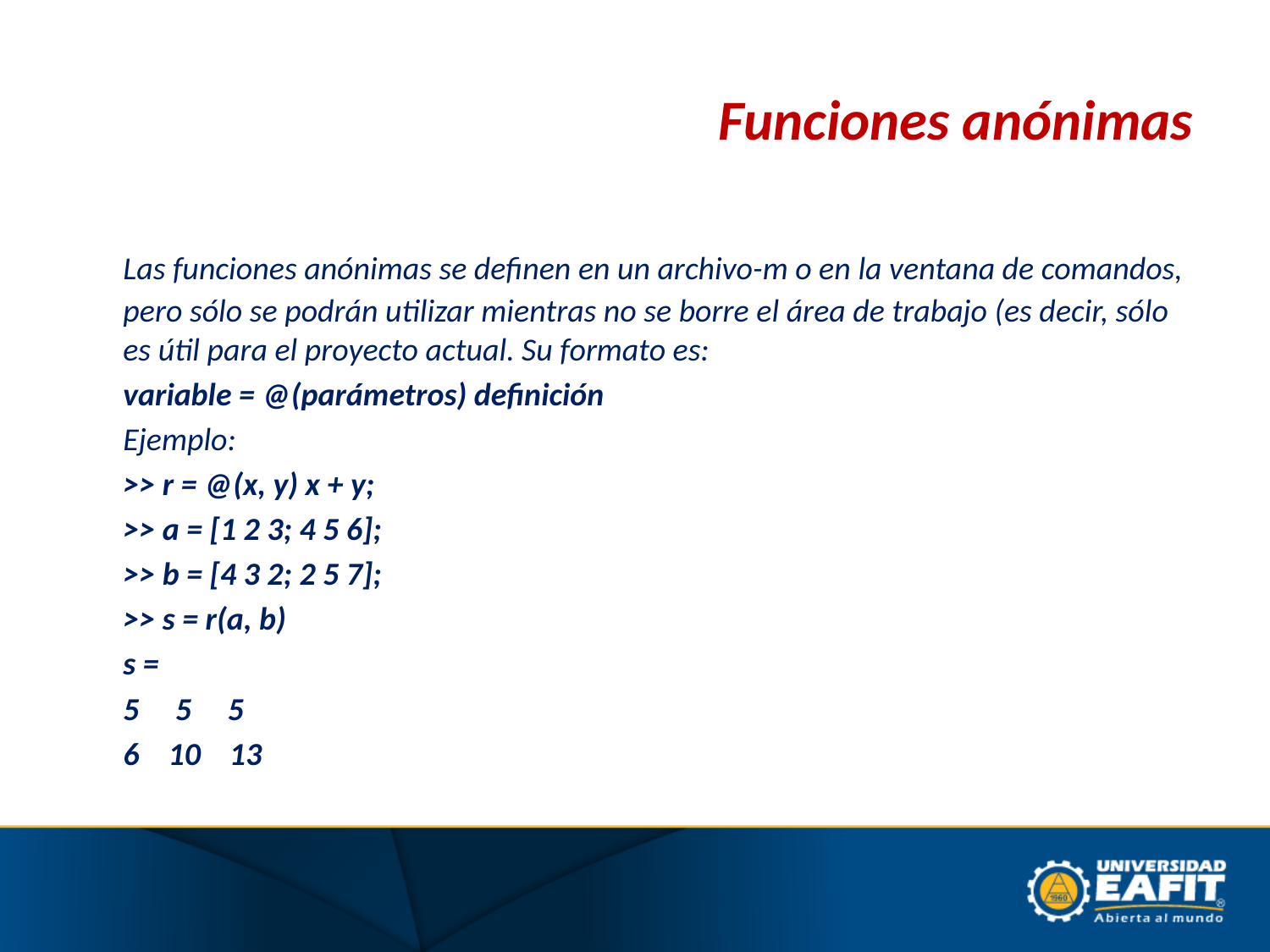

# Funciones anónimas
	Las funciones anónimas se definen en un archivo-m o en la ventana de comandos, pero sólo se podrán utilizar mientras no se borre el área de trabajo (es decir, sólo es útil para el proyecto actual. Su formato es:
	variable = @(parámetros) definición
	Ejemplo:
	>> r = @(x, y) x + y;
	>> a = [1 2 3; 4 5 6];
	>> b = [4 3 2; 2 5 7];
	>> s = r(a, b)
	s =
     		5     5     5
     		6    10    13